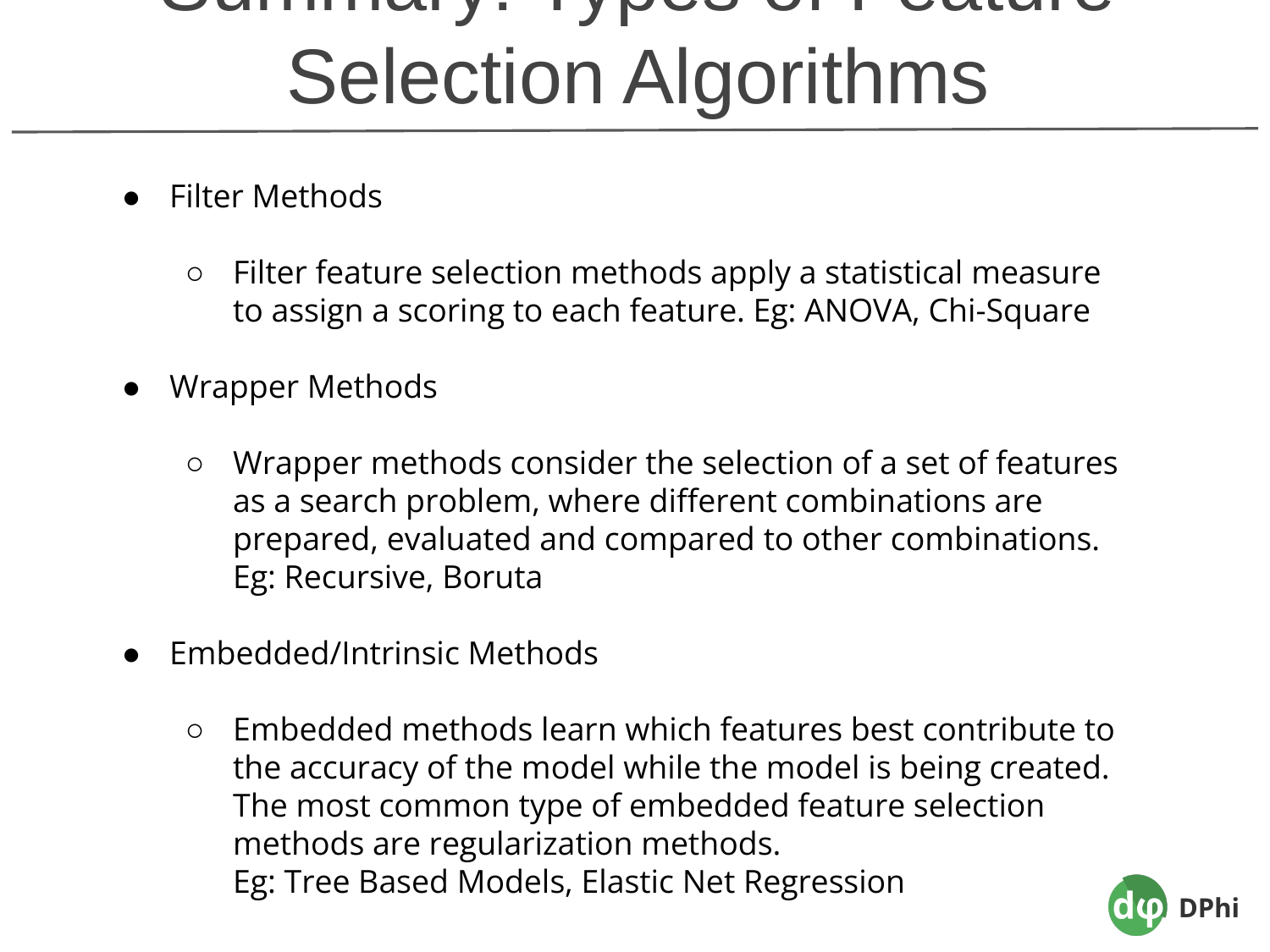

Summary: Types of Feature Selection Algorithms
Filter Methods
Filter feature selection methods apply a statistical measure to assign a scoring to each feature. Eg: ANOVA, Chi-Square

Wrapper Methods
Wrapper methods consider the selection of a set of features as a search problem, where different combinations are prepared, evaluated and compared to other combinations.
Eg: Recursive, Boruta
Embedded/Intrinsic Methods
Embedded methods learn which features best contribute to the accuracy of the model while the model is being created. The most common type of embedded feature selection methods are regularization methods.
Eg: Tree Based Models, Elastic Net Regression